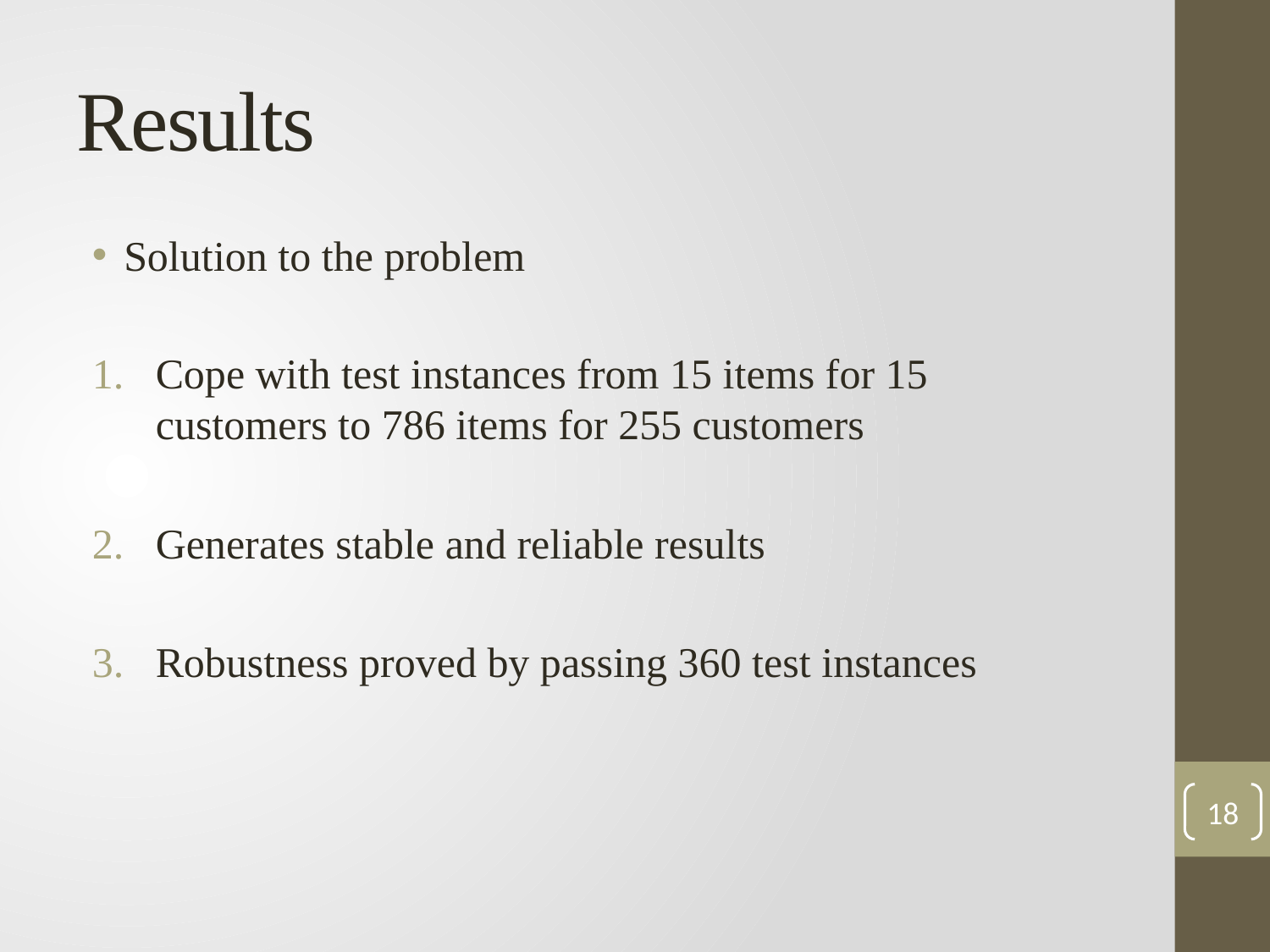

# Results
Solution to the problem

Cope with test instances from 15 items for 15 customers to 786 items for 255 customers

Generates stable and reliable results

Robustness proved by passing 360 test instances
18